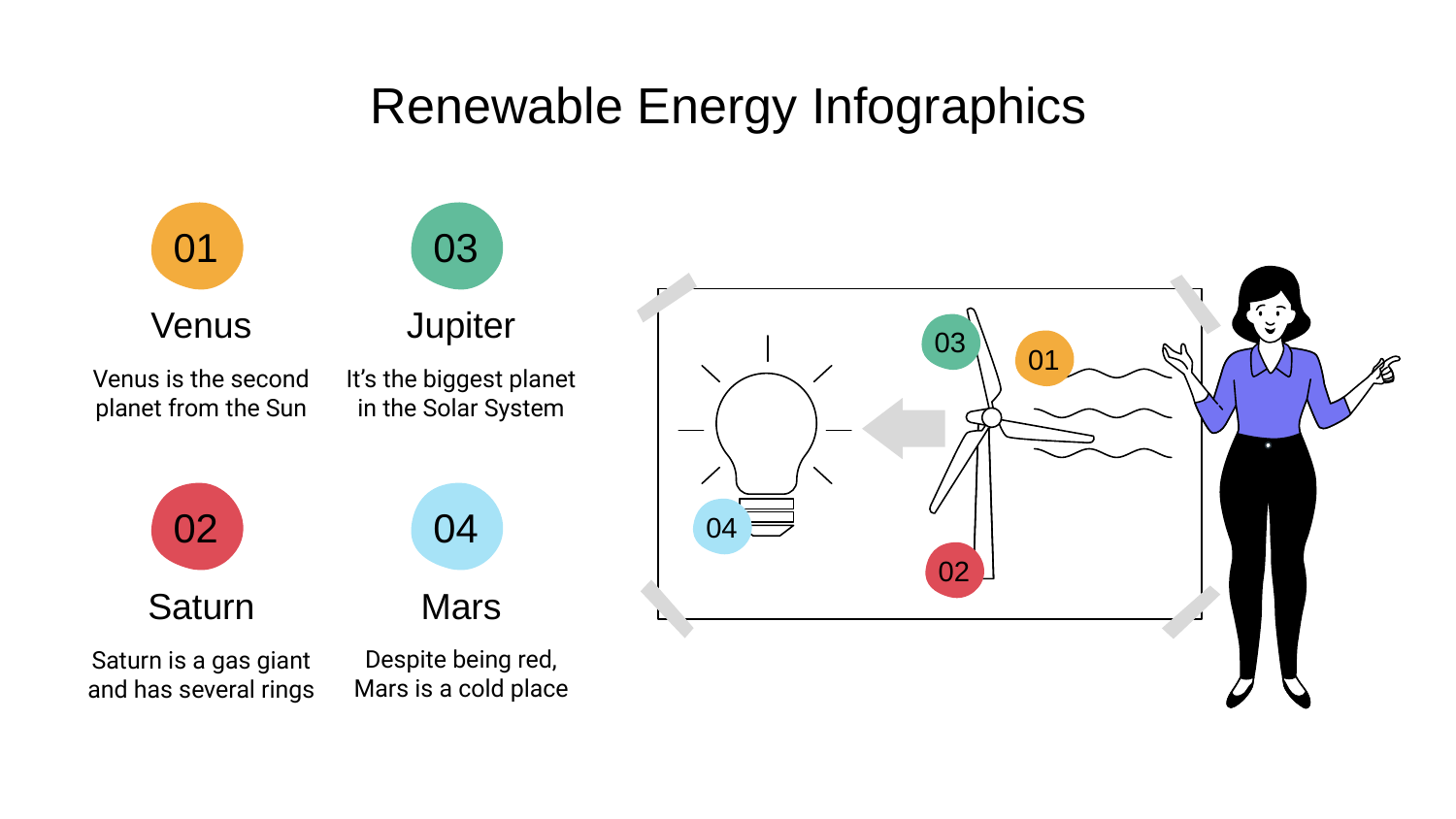

# Renewable Energy Infographics

01

03

Venus
Venus is the second planet from the Sun
Jupiter
It’s the biggest planet in the Solar System

03

01

02

04

04

02
Saturn
Saturn is a gas giant and has several rings
Mars
Despite being red, Mars is a cold place